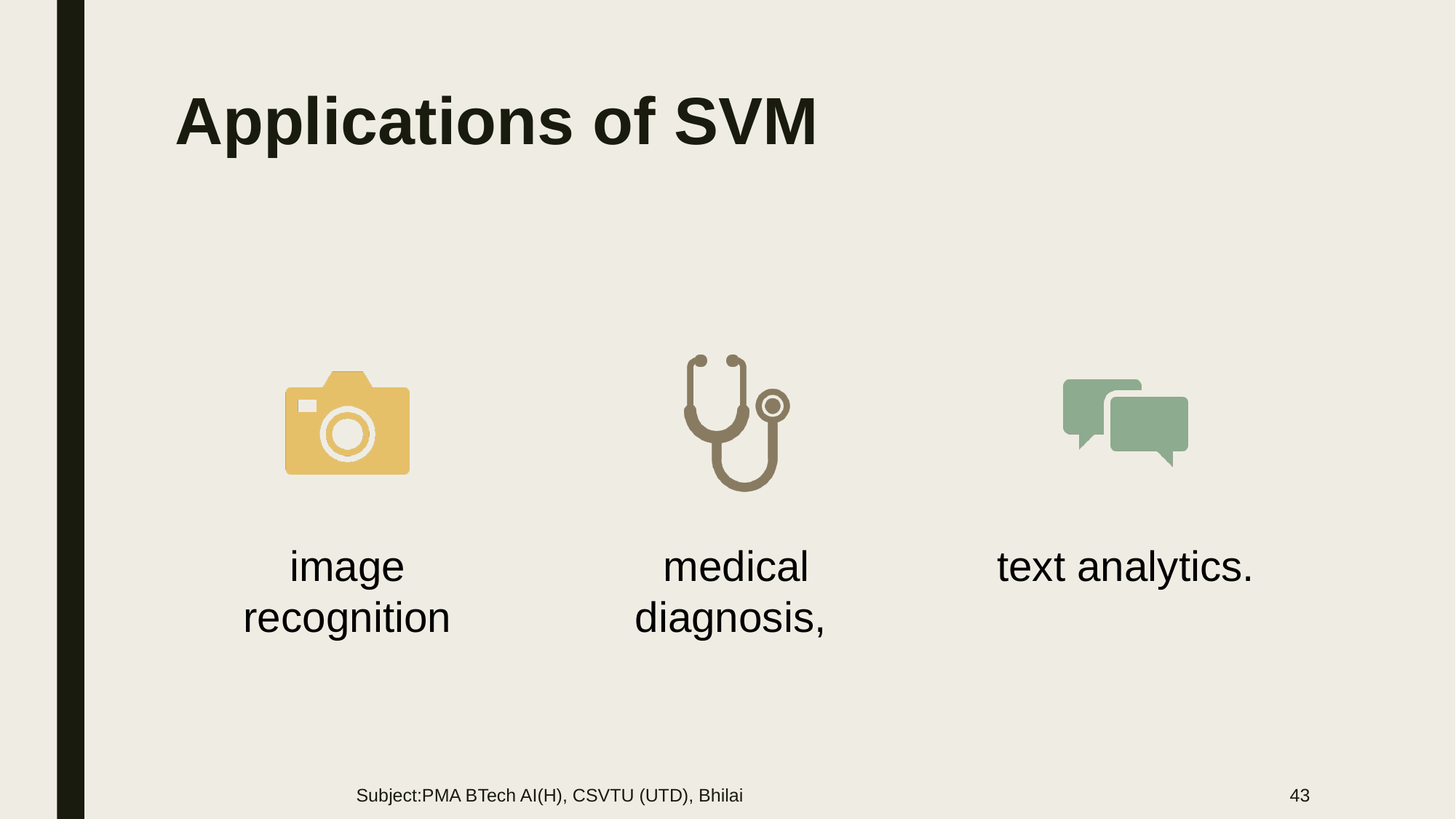

# Applications of SVM
image recognition
medical diagnosis,
text analytics.
Subject:PMA BTech AI(H), CSVTU (UTD), Bhilai
43